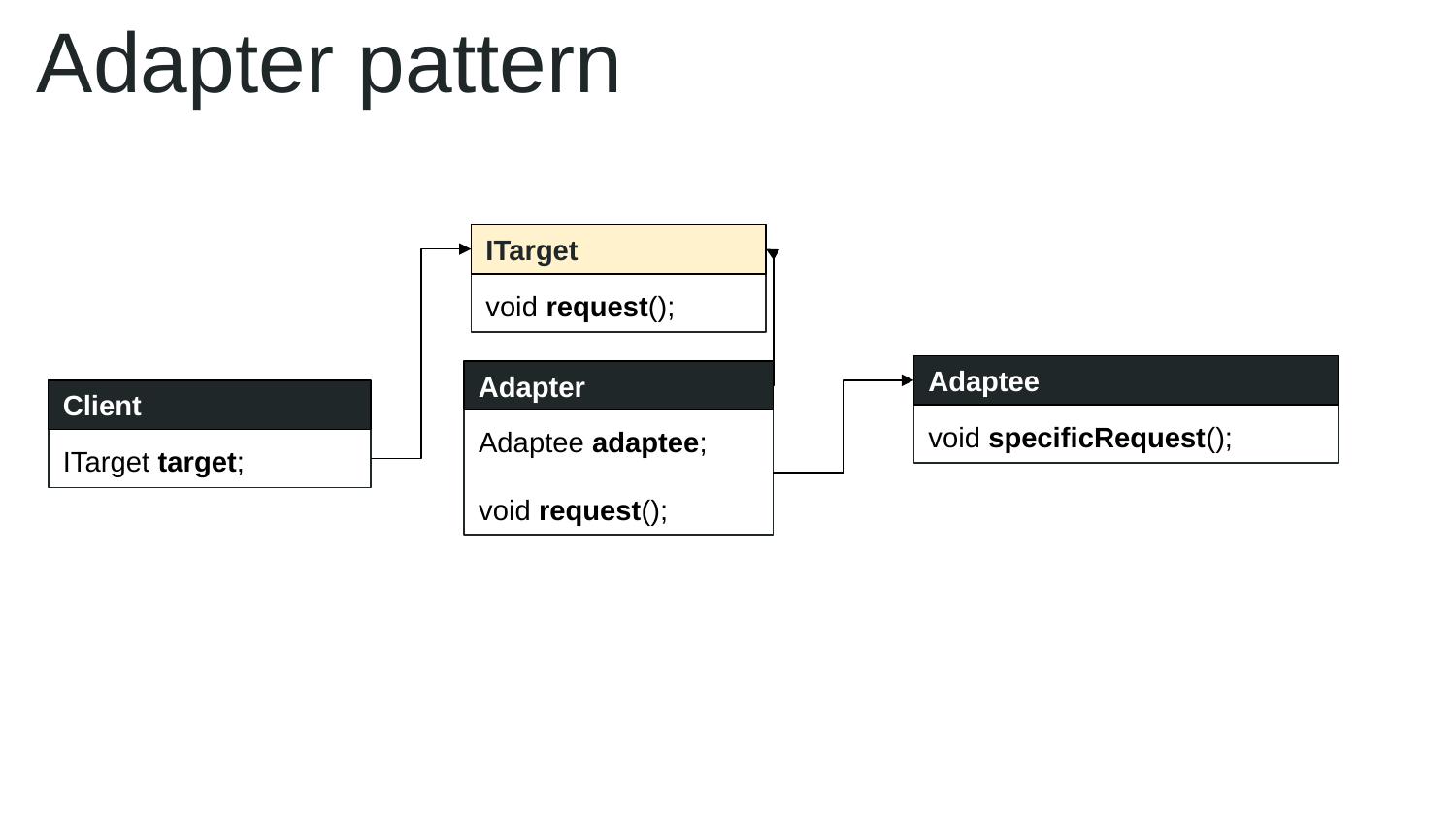

Adapter pattern
ITarget
void request();
Adaptee
Adapter
Client
void specificRequest();
Adaptee adaptee;

void request();
ITarget target;